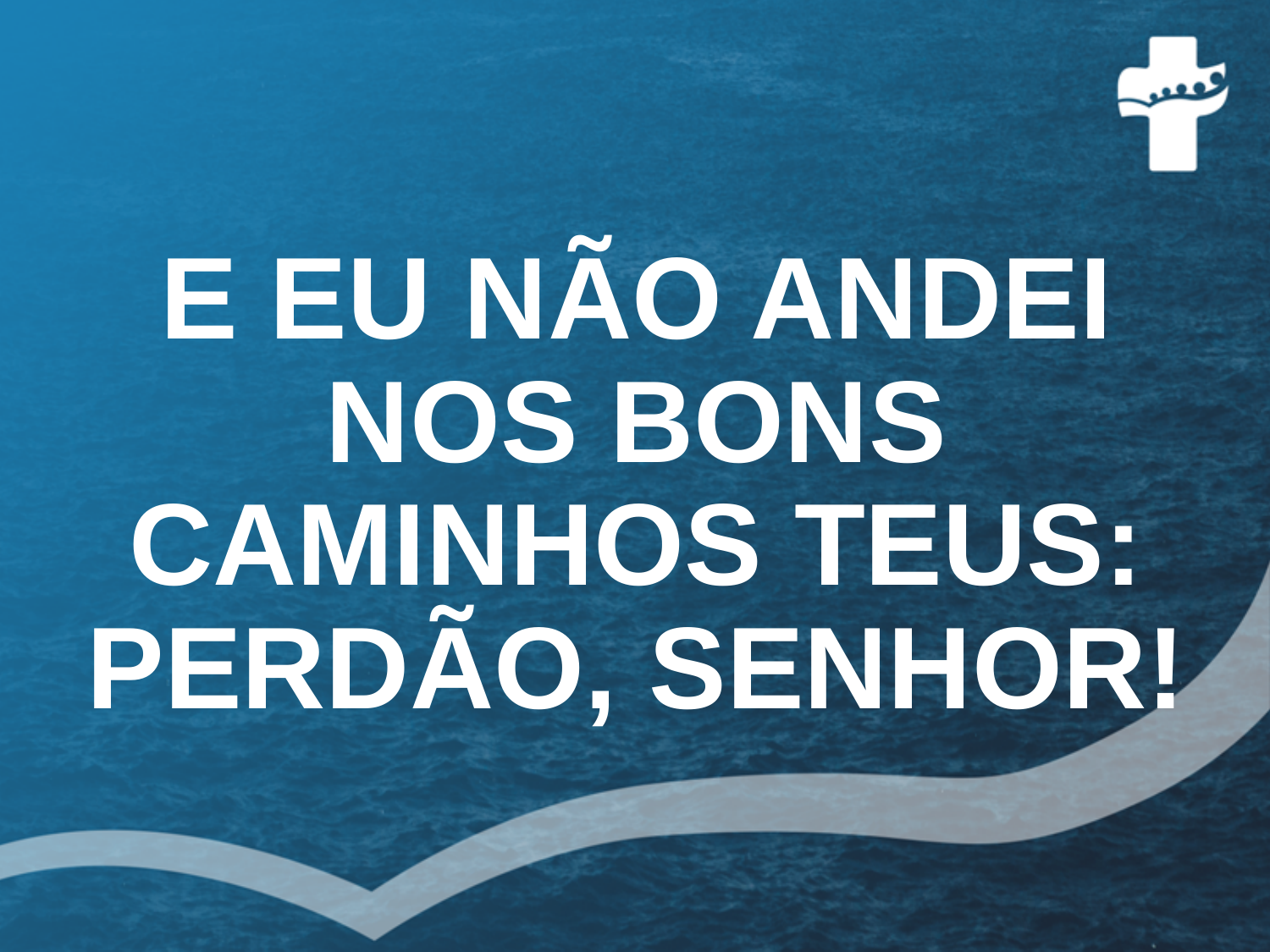

# E EU NÃO ANDEI NOS BONS CAMINHOS TEUS: PERDÃO, SENHOR!